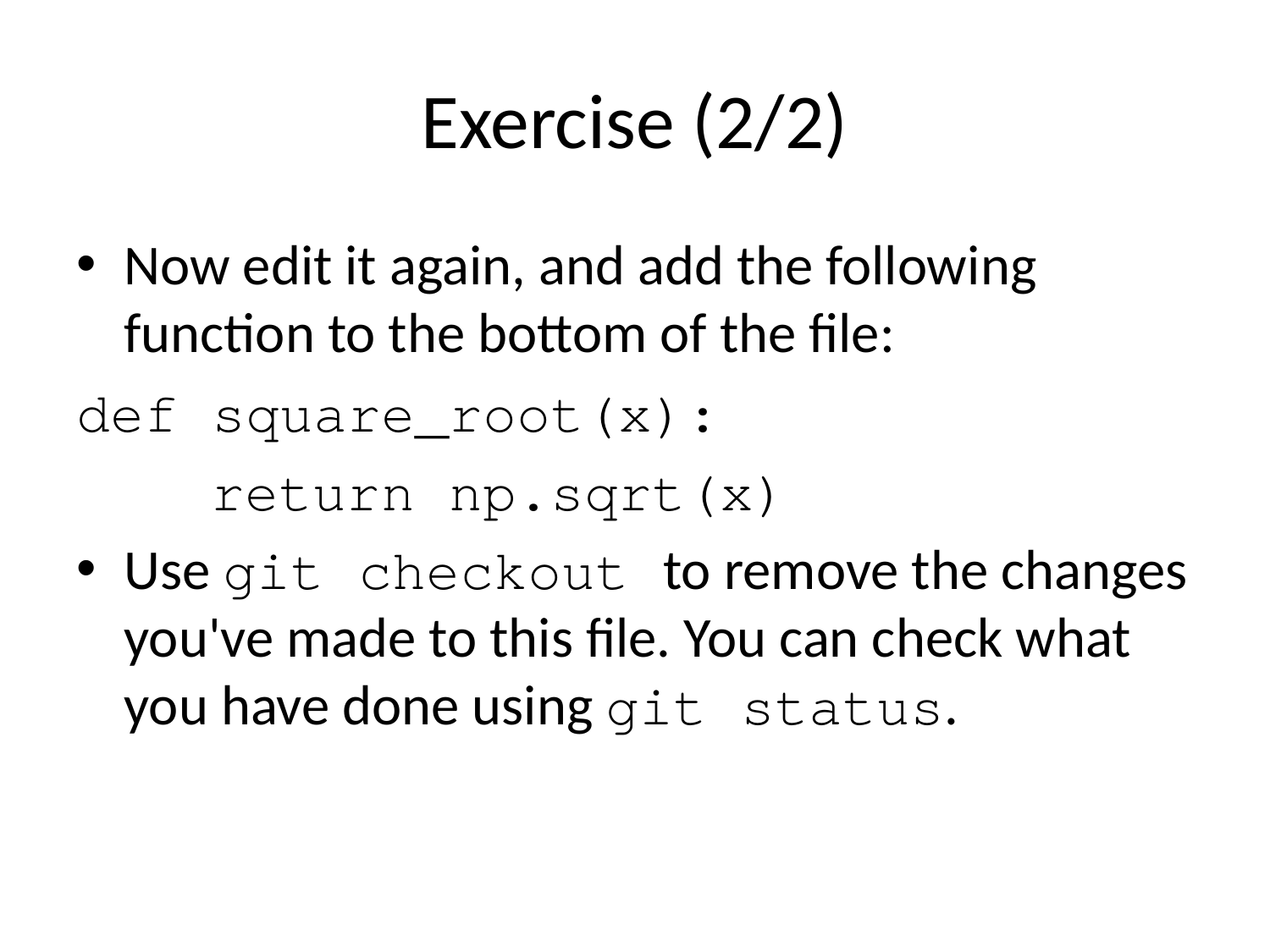

# Exercise (2/2)
Now edit it again, and add the following function to the bottom of the file:
def square_root(x):
    return np.sqrt(x)
Use git checkout to remove the changes you've made to this file. You can check what you have done using git status.